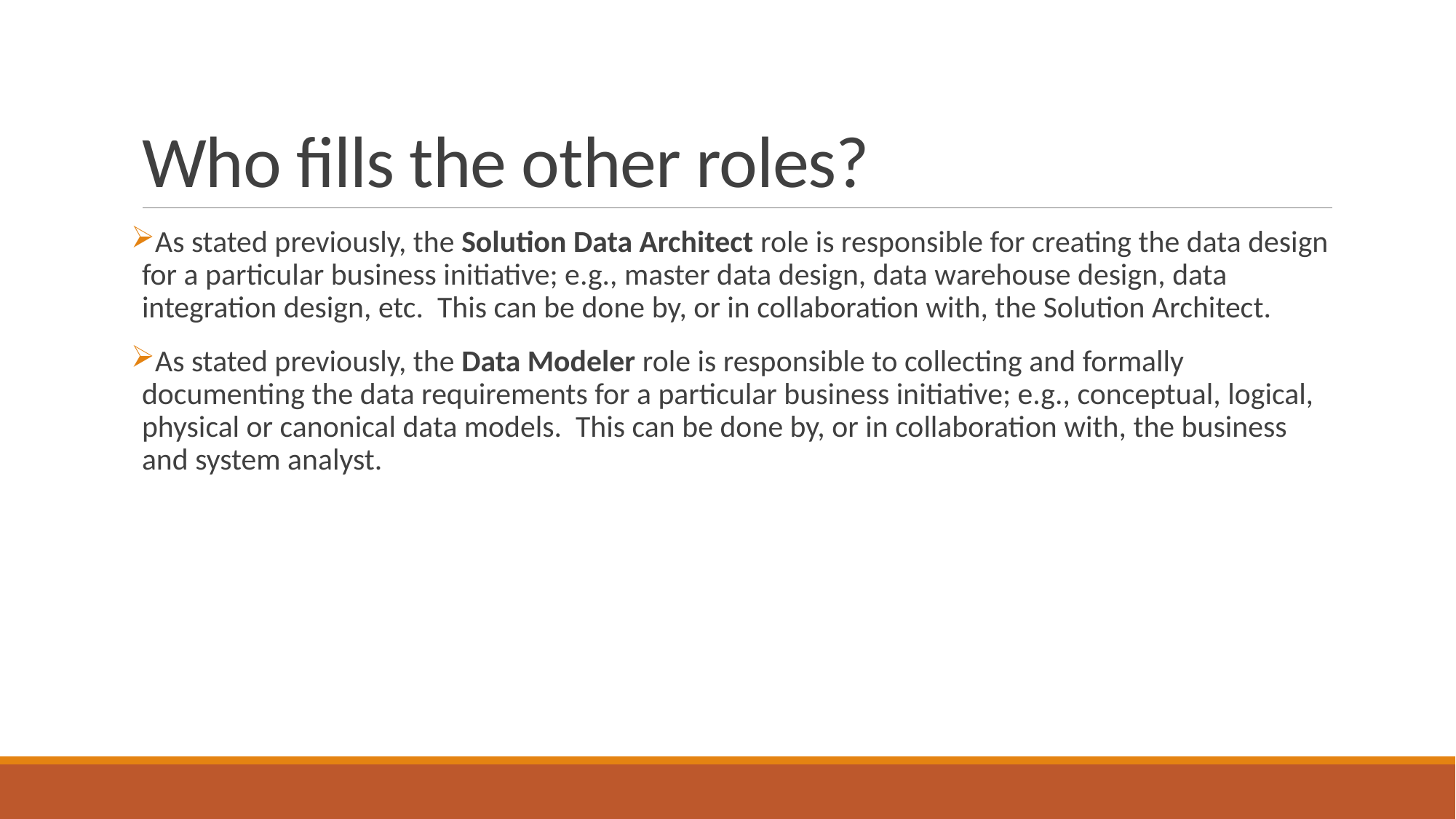

# Who fills the other roles?
As stated previously, the Solution Data Architect role is responsible for creating the data design for a particular business initiative; e.g., master data design, data warehouse design, data integration design, etc.  This can be done by, or in collaboration with, the Solution Architect.
As stated previously, the Data Modeler role is responsible to collecting and formally documenting the data requirements for a particular business initiative; e.g., conceptual, logical, physical or canonical data models.  This can be done by, or in collaboration with, the business and system analyst.